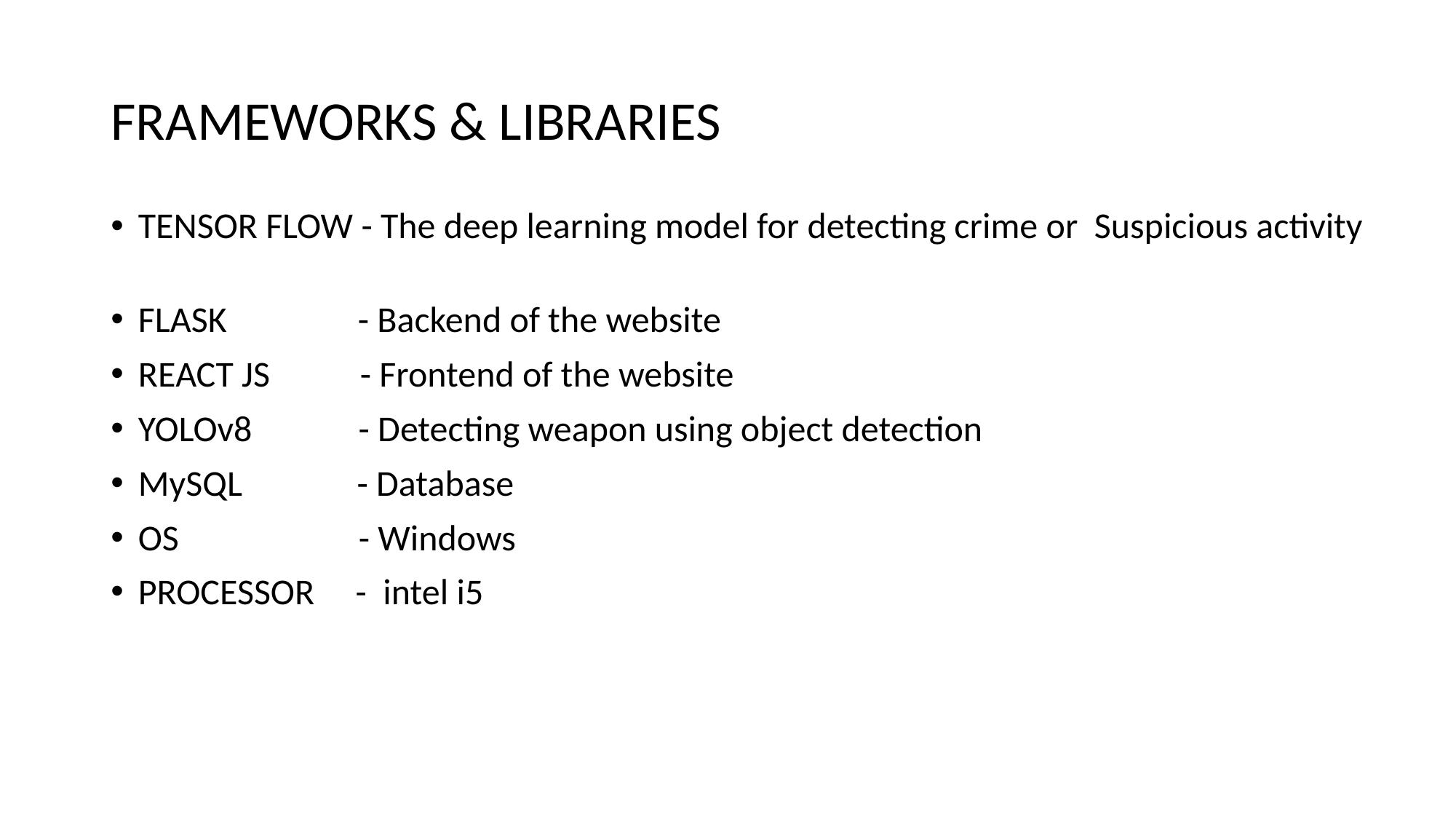

# FRAMEWORKS & LIBRARIES
TENSOR FLOW - The deep learning model for detecting crime or  Suspicious activity
FLASK                - Backend of the website
REACT JS           - Frontend of the website
YOLOv8             - Detecting weapon using object detection
MySQL              - Database
OS                      - Windows
PROCESSOR     -  intel i5